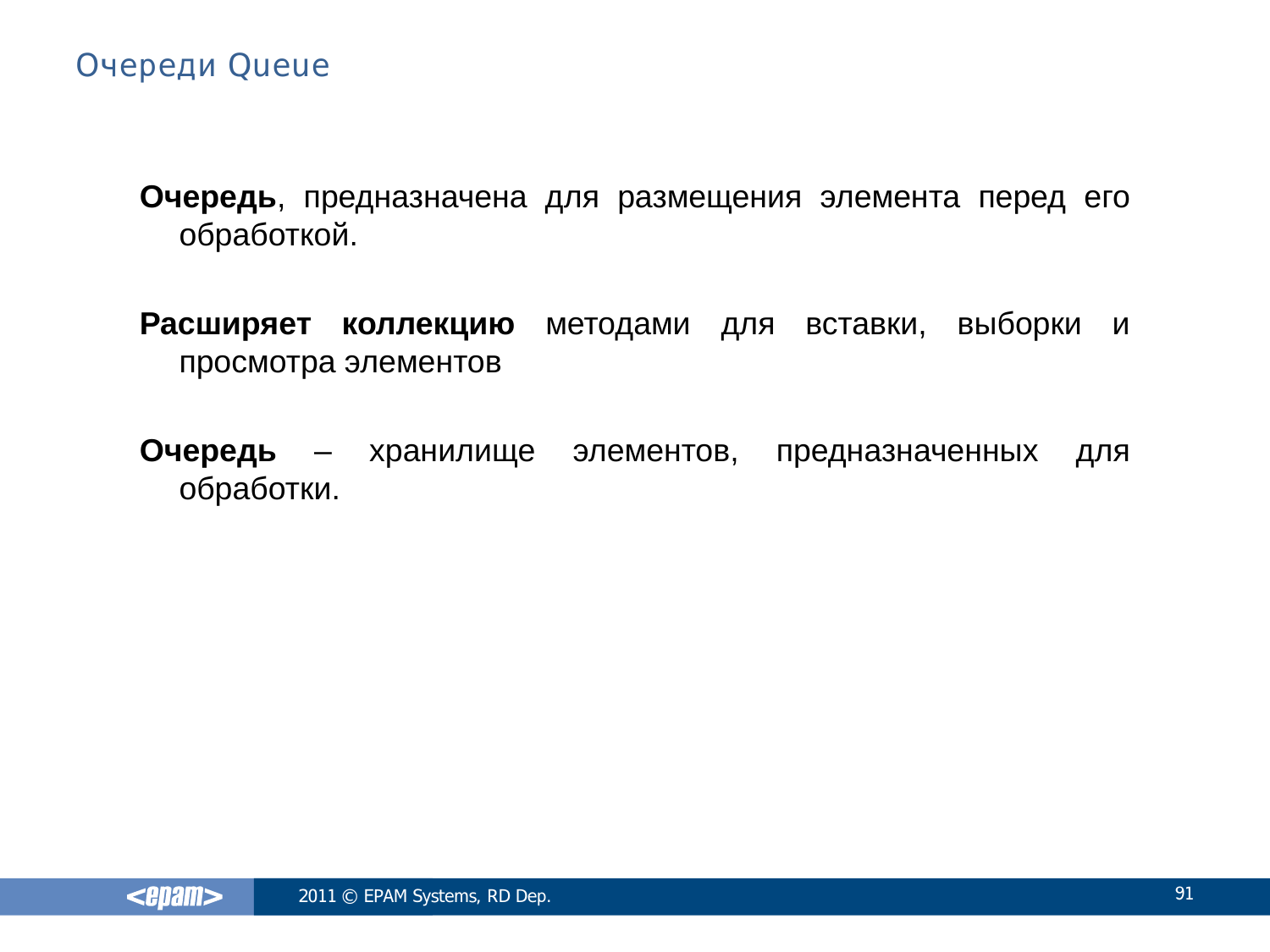

# Очереди Queue
Очередь, предназначена для размещения элемента перед его обработкой.

Расширяет коллекцию методами для вставки, выборки и просмотра элементов

Очередь – хранилище элементов, предназначенных для обработки.

91
2011 © EPAM Systems, RD Dep.